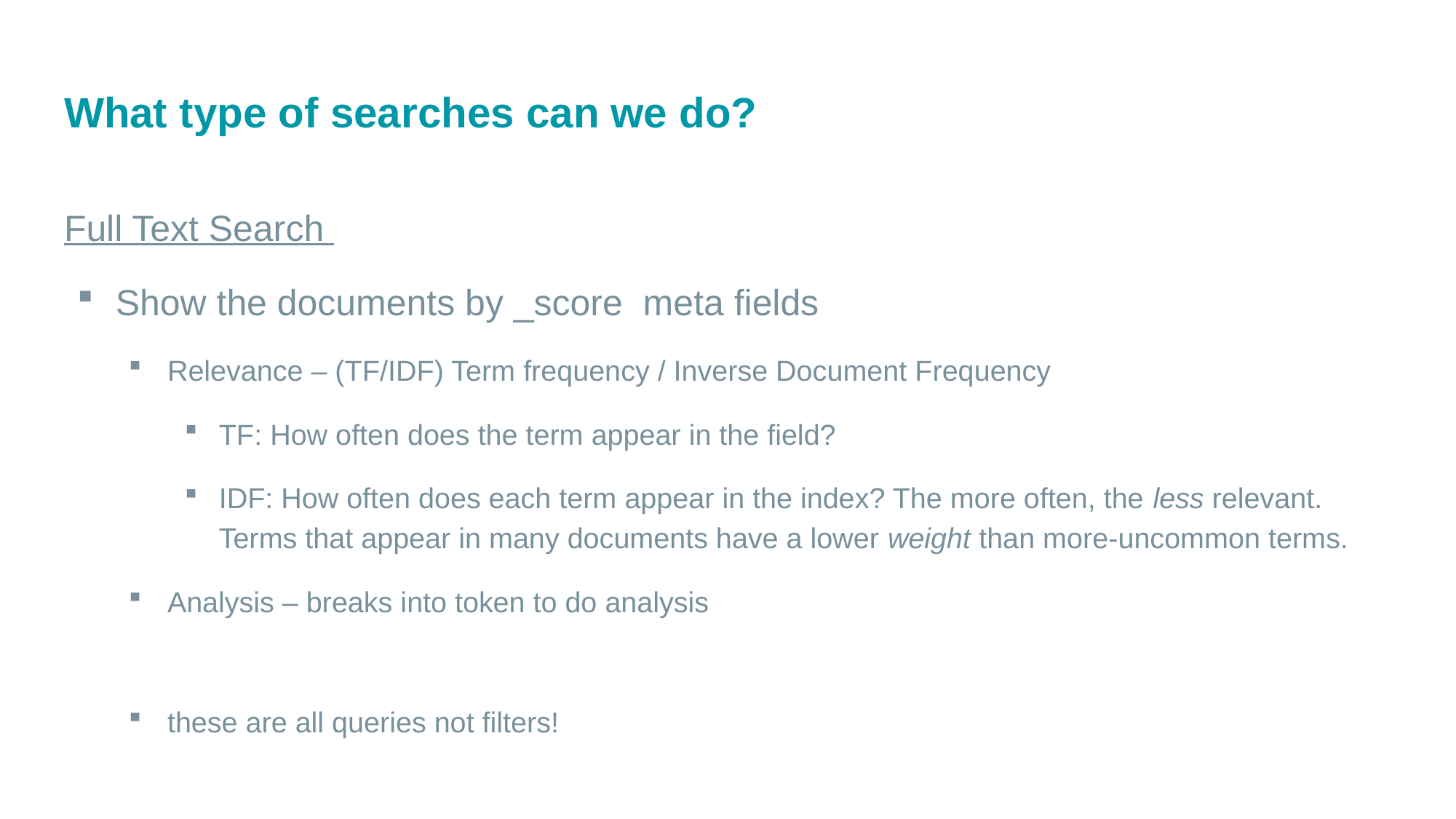

# What type of searches can we do?
Full Text Search
Show the documents by _score  meta fields
Relevance – (TF/IDF) Term frequency / Inverse Document Frequency
TF: How often does the term appear in the field?
IDF: How often does each term appear in the index? The more often, the less relevant. Terms that appear in many documents have a lower weight than more-uncommon terms.
Analysis – breaks into token to do analysis

these are all queries not filters!